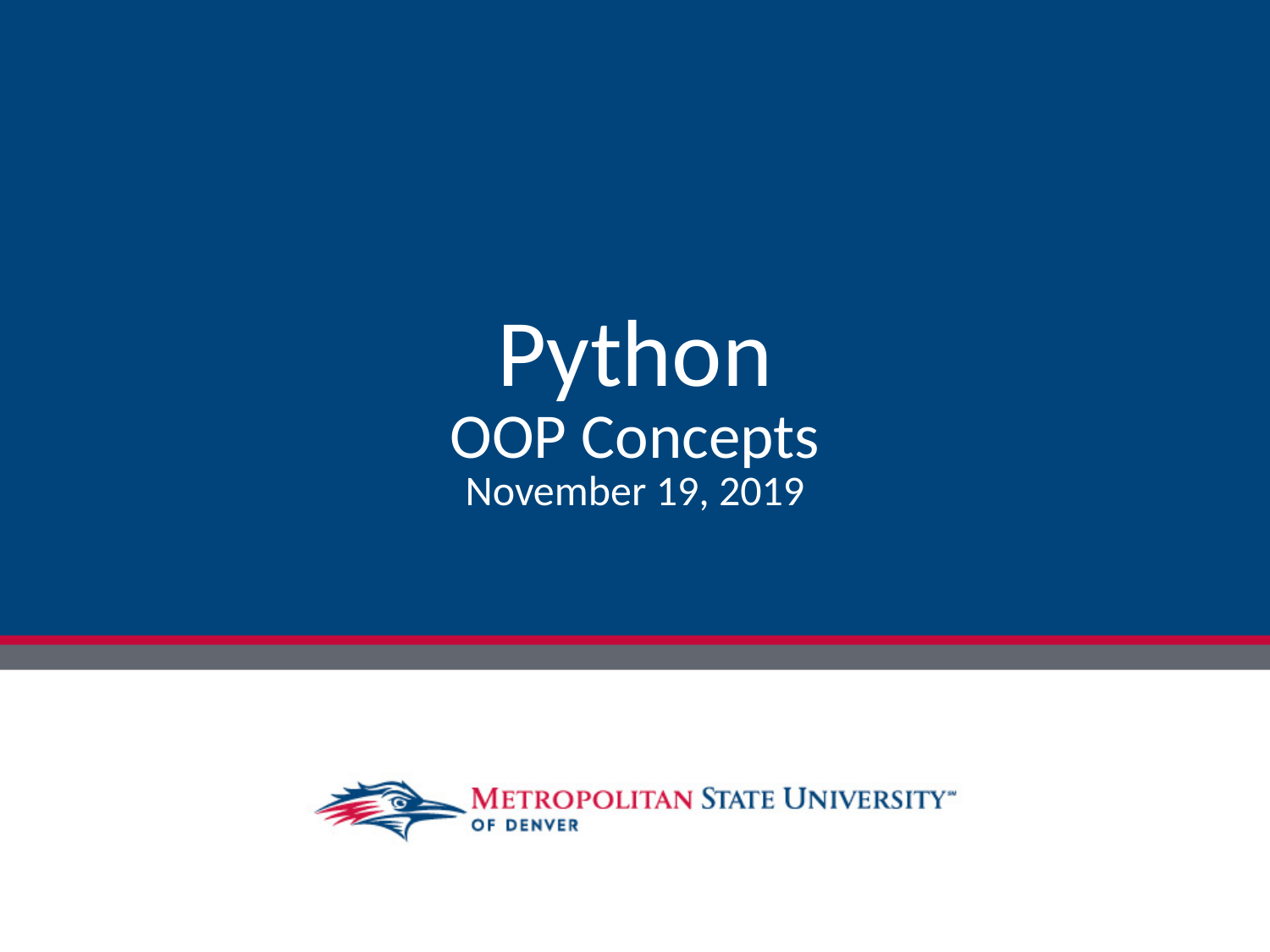

# Python OOP Concepts November 19, 2019